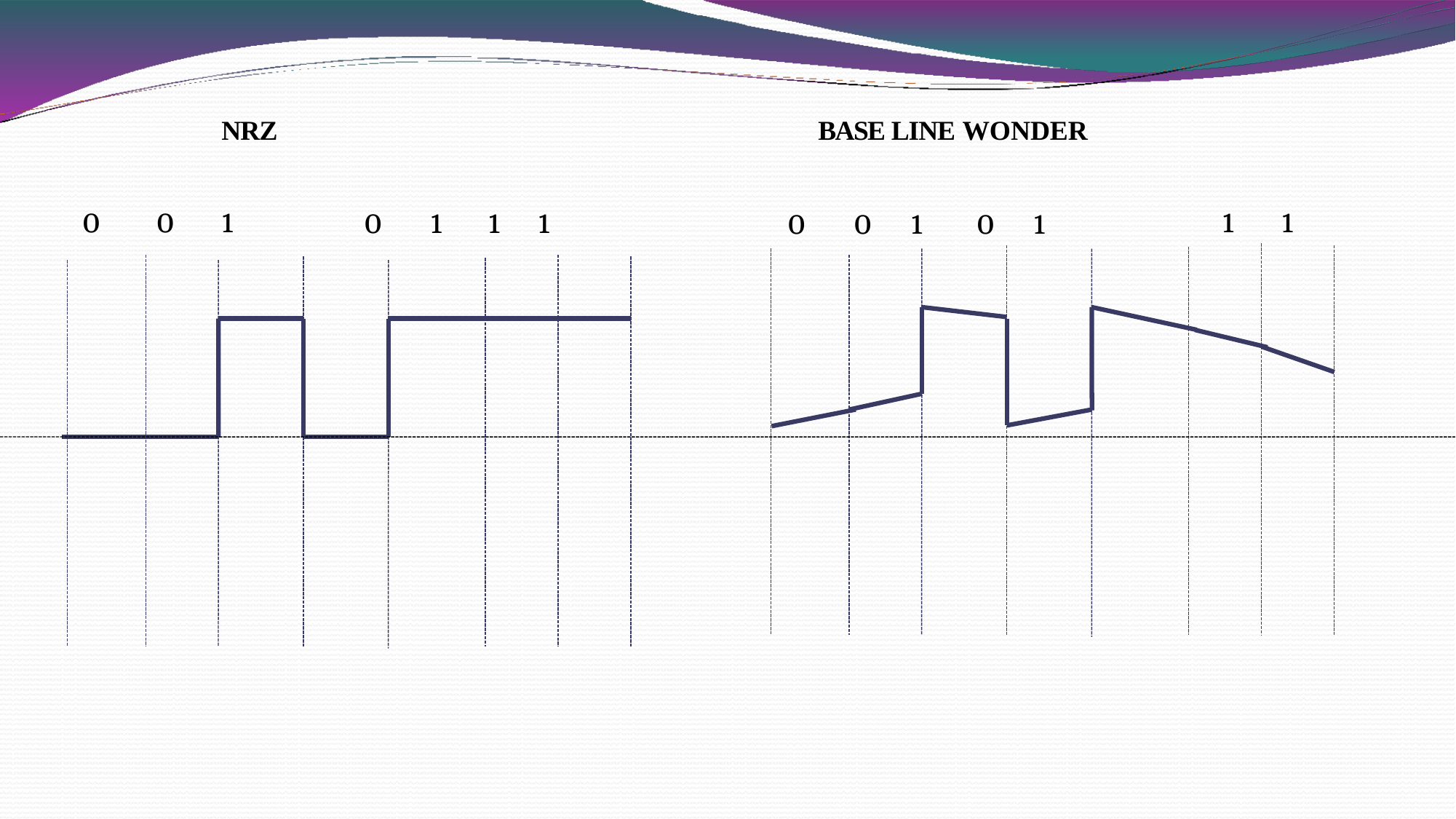

NRZ
BASE LINE WONDER

0	0	1	0	1
0	0	1
# 0	1	1	1
1	1